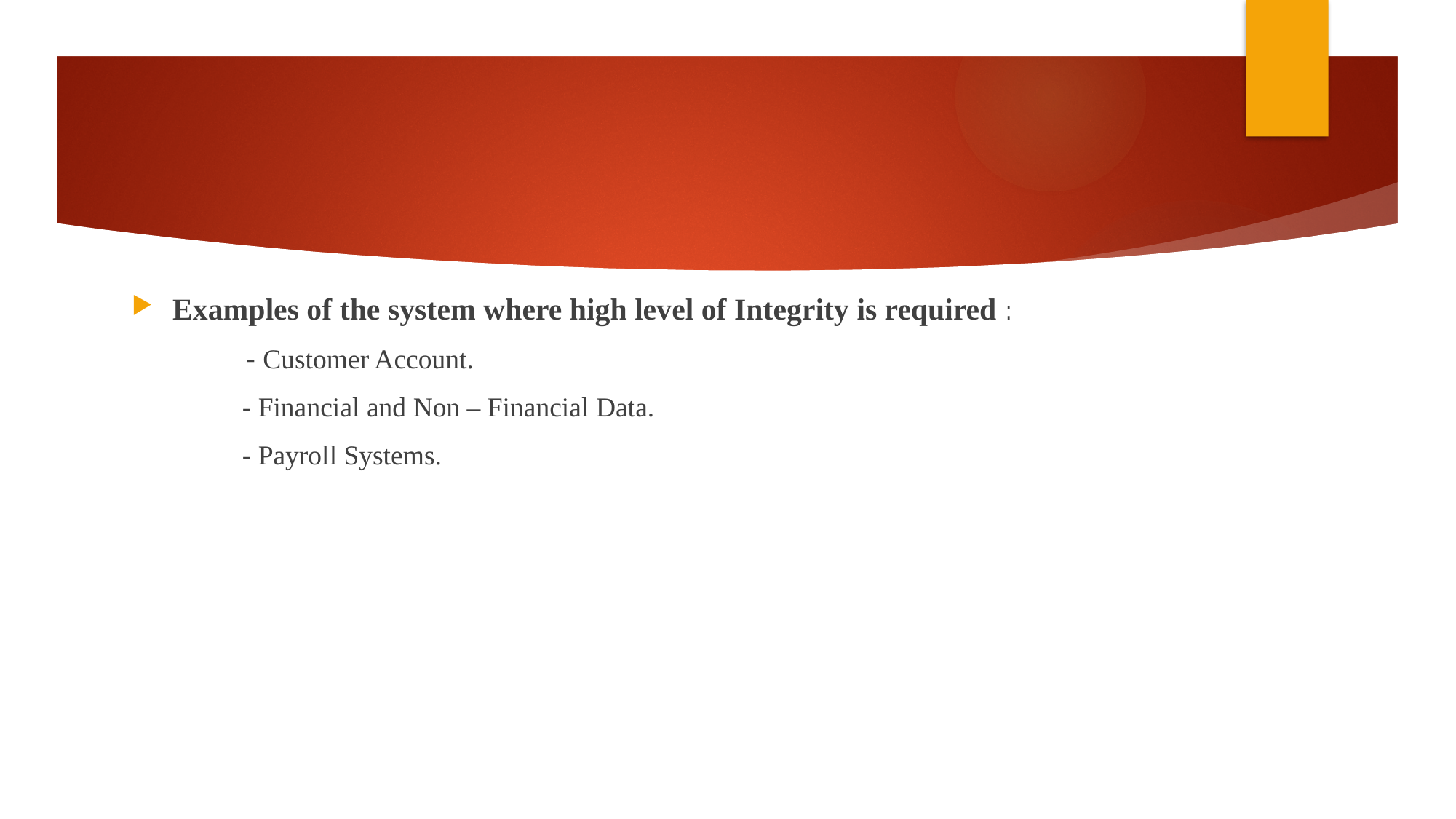

#
Examples of the system where high level of Integrity is required :
               - Customer Account.
                - Financial and Non – Financial Data.
                - Payroll Systems.